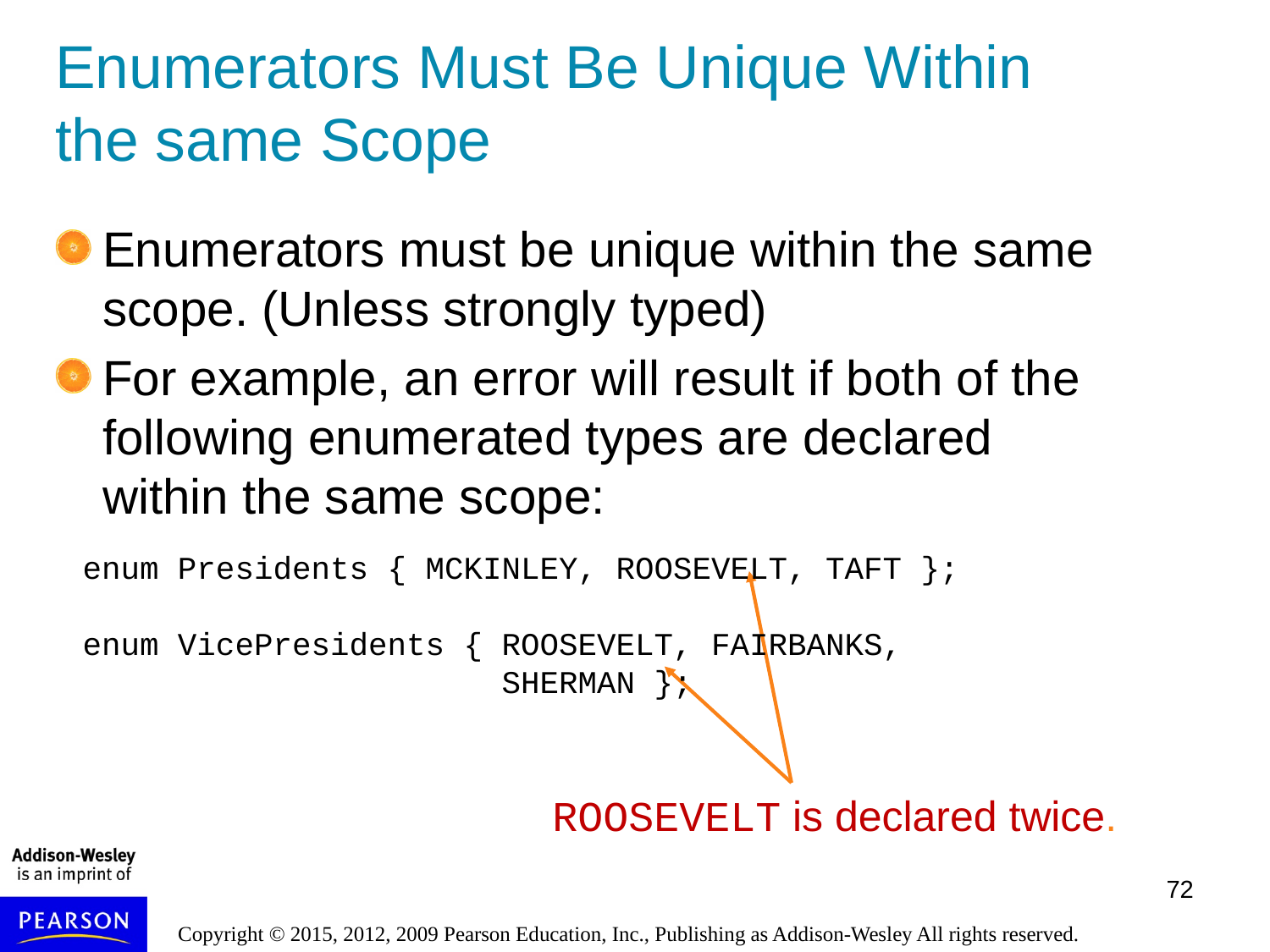

# Enumerators Must Be Unique Within the same Scope
Enumerators must be unique within the same scope. (Unless strongly typed)
For example, an error will result if both of the following enumerated types are declared within the same scope:
enum Presidents { MCKINLEY, ROOSEVELT, TAFT };

enum VicePresidents { ROOSEVELT, FAIRBANKS,
                      SHERMAN };

ROOSEVELT is declared twice.
72